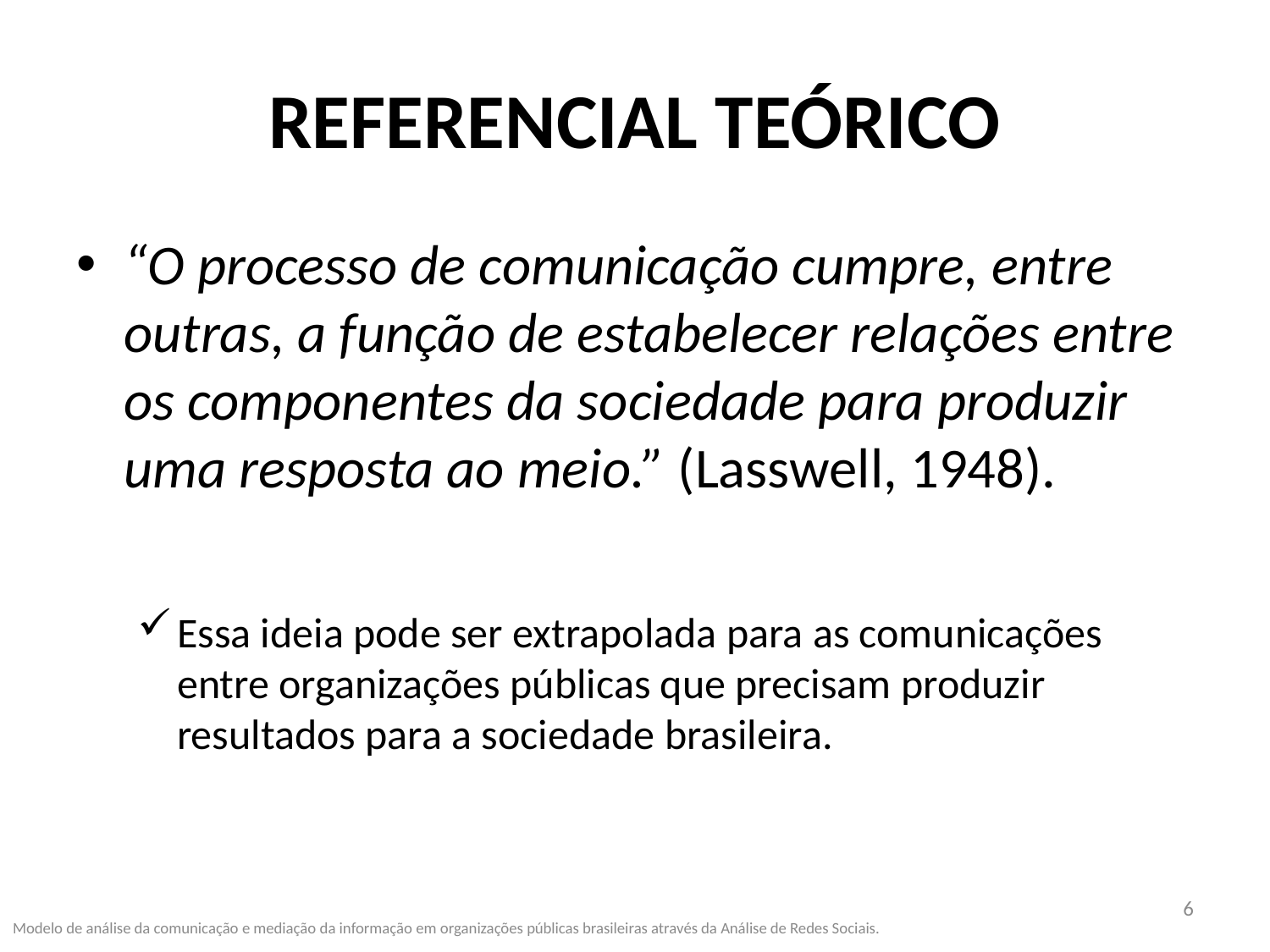

# Referencial teórico
“O processo de comunicação cumpre, entre outras, a função de estabelecer relações entre os componentes da sociedade para produzir uma resposta ao meio.” (Lasswell, 1948).
Essa ideia pode ser extrapolada para as comunicações entre organizações públicas que precisam produzir resultados para a sociedade brasileira.
6
Modelo de análise da comunicação e mediação da informação em organizações públicas brasileiras através da Análise de Redes Sociais.